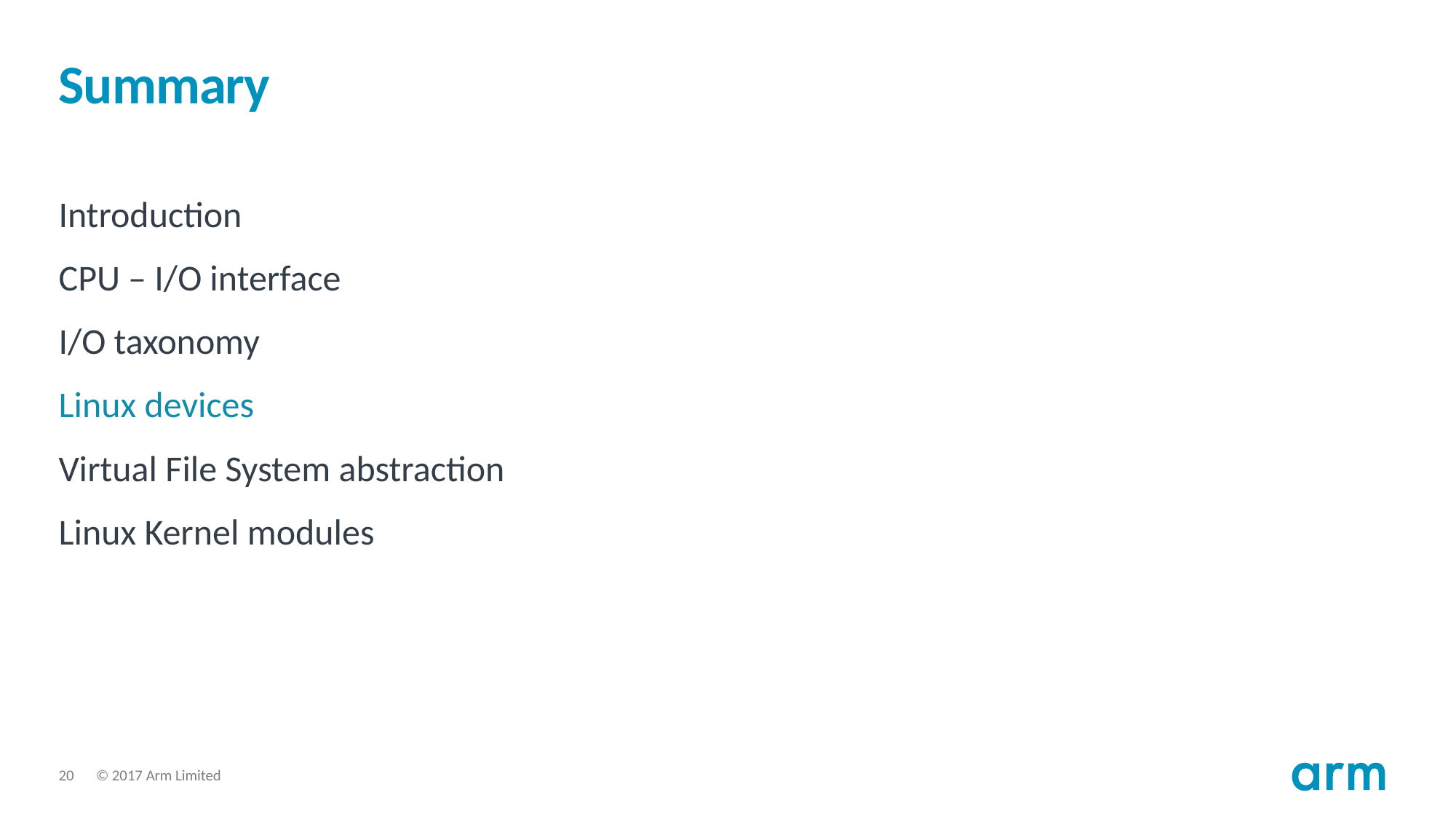

# Summary
Introduction
CPU – I/O interface
I/O taxonomy
Linux devices
Virtual File System abstraction
Linux Kernel modules